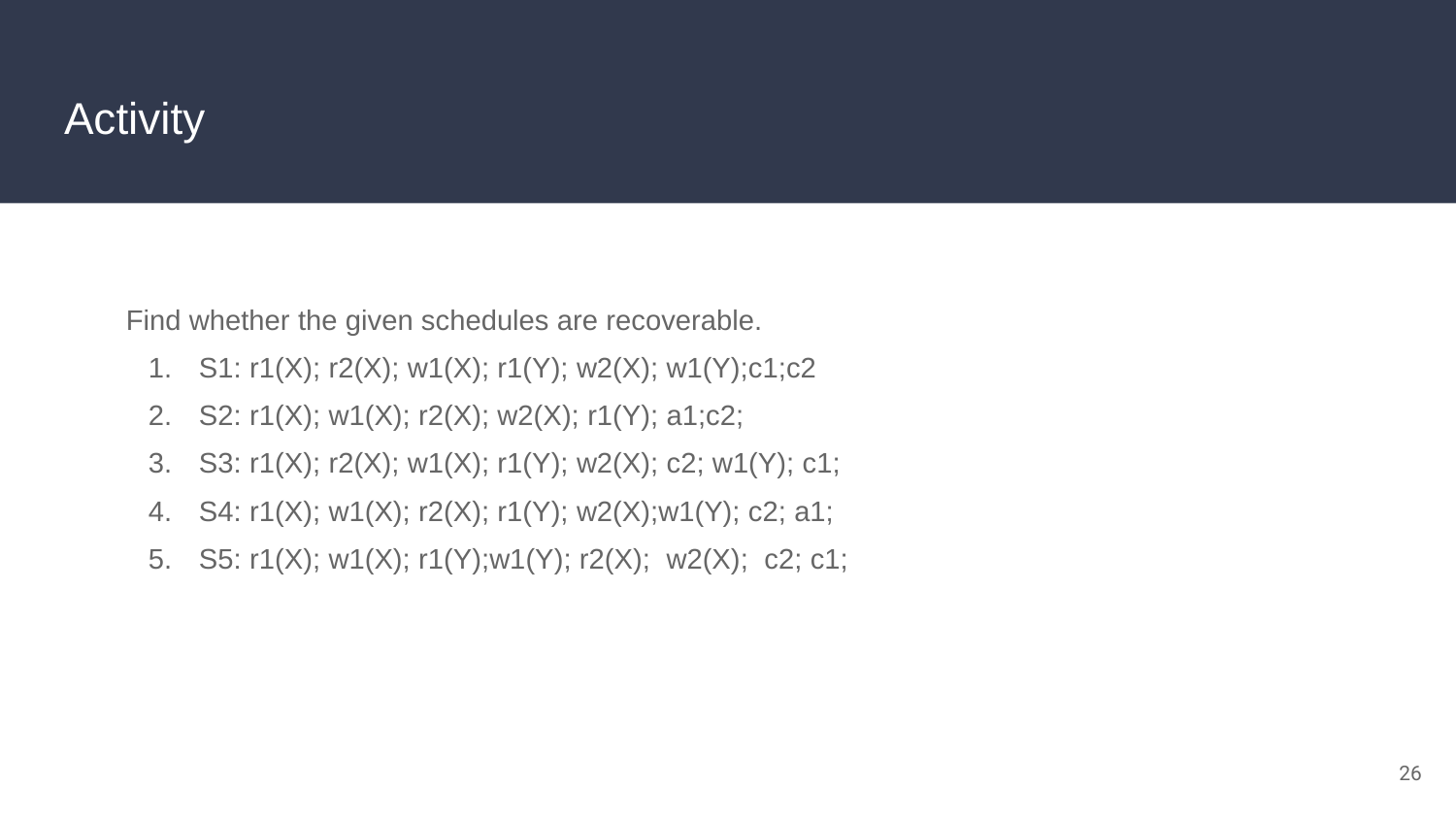

# Activity
Find whether the given schedules are recoverable.
S1: r1(X); r2(X); w1(X); r1(Y); w2(X); w1(Y);c1;c2
S2: r1(X); w1(X); r2(X); w2(X); r1(Y); a1;c2;
S3: r1(X); r2(X); w1(X); r1(Y); w2(X); c2; w1(Y); c1;
S4: r1(X); w1(X); r2(X); r1(Y); w2(X);w1(Y); c2; a1;
S5: r1(X); w1(X); r1(Y);w1(Y); r2(X);  w2(X);  c2; c1;

26